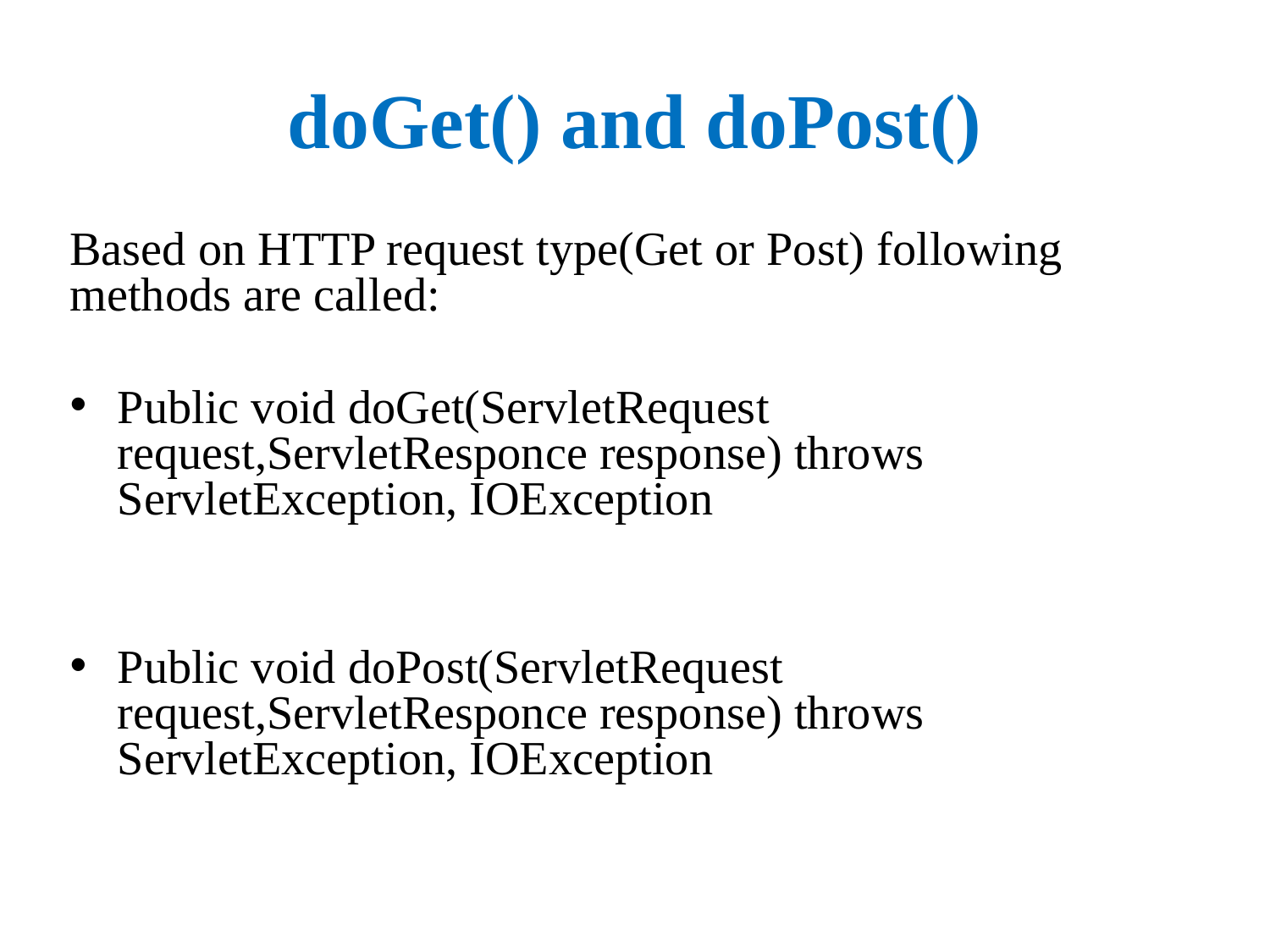

# doGet() and doPost()
Based on HTTP request type(Get or Post) following methods are called:

Public void doGet(ServletRequest request,ServletResponce response) throws ServletException, IOException

Public void doPost(ServletRequest request,ServletResponce response) throws ServletException, IOException